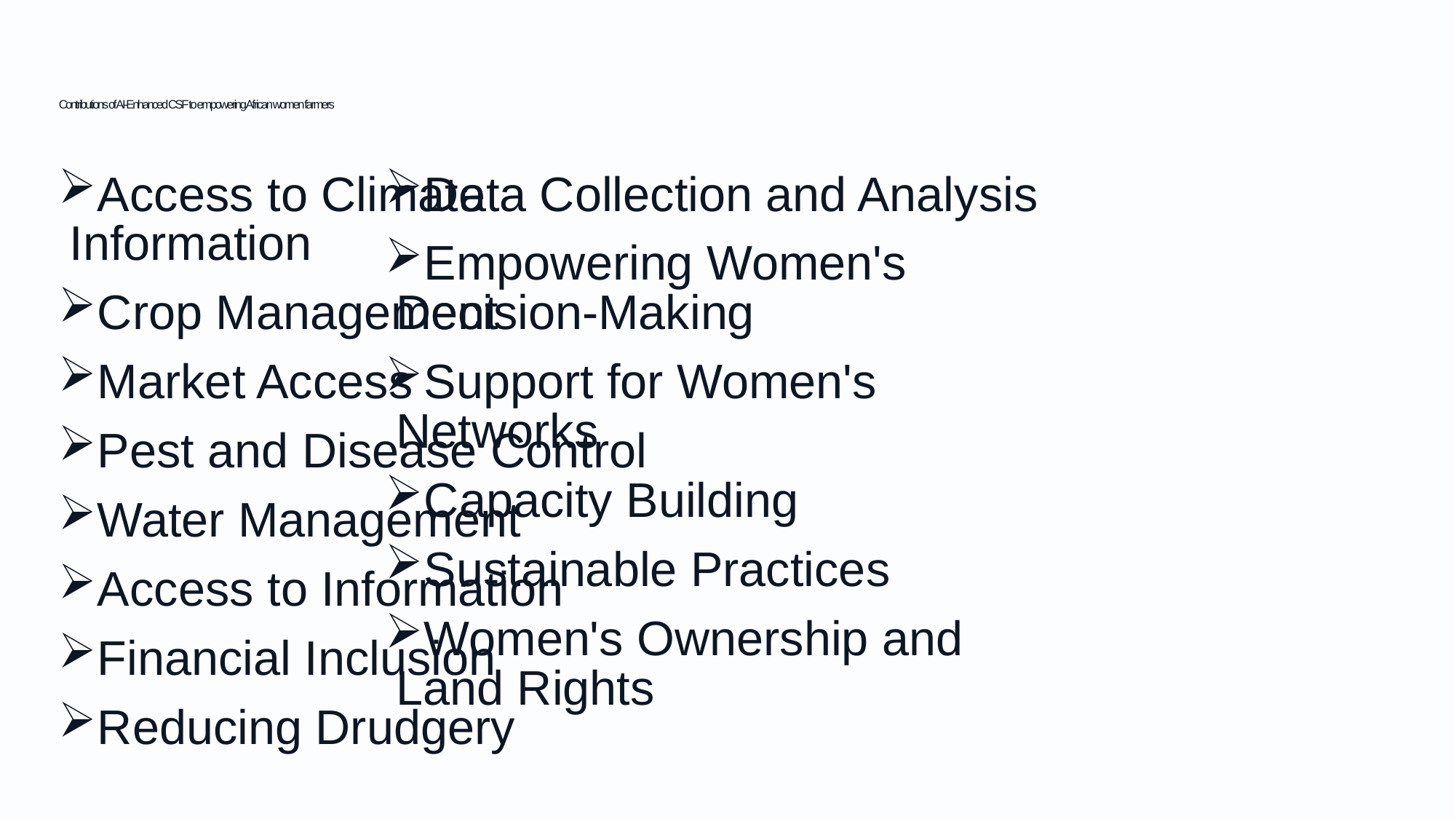

# Contributions of AI-Enhanced CSF to empowering African women farmers
Access to Climate Information
Crop Management
Market Access
Pest and Disease Control
Water Management
Access to Information
Financial Inclusion
Reducing Drudgery
Data Collection and Analysis
Empowering Women's Decision-Making
Support for Women's Networks
Capacity Building
Sustainable Practices
Women's Ownership and Land Rights